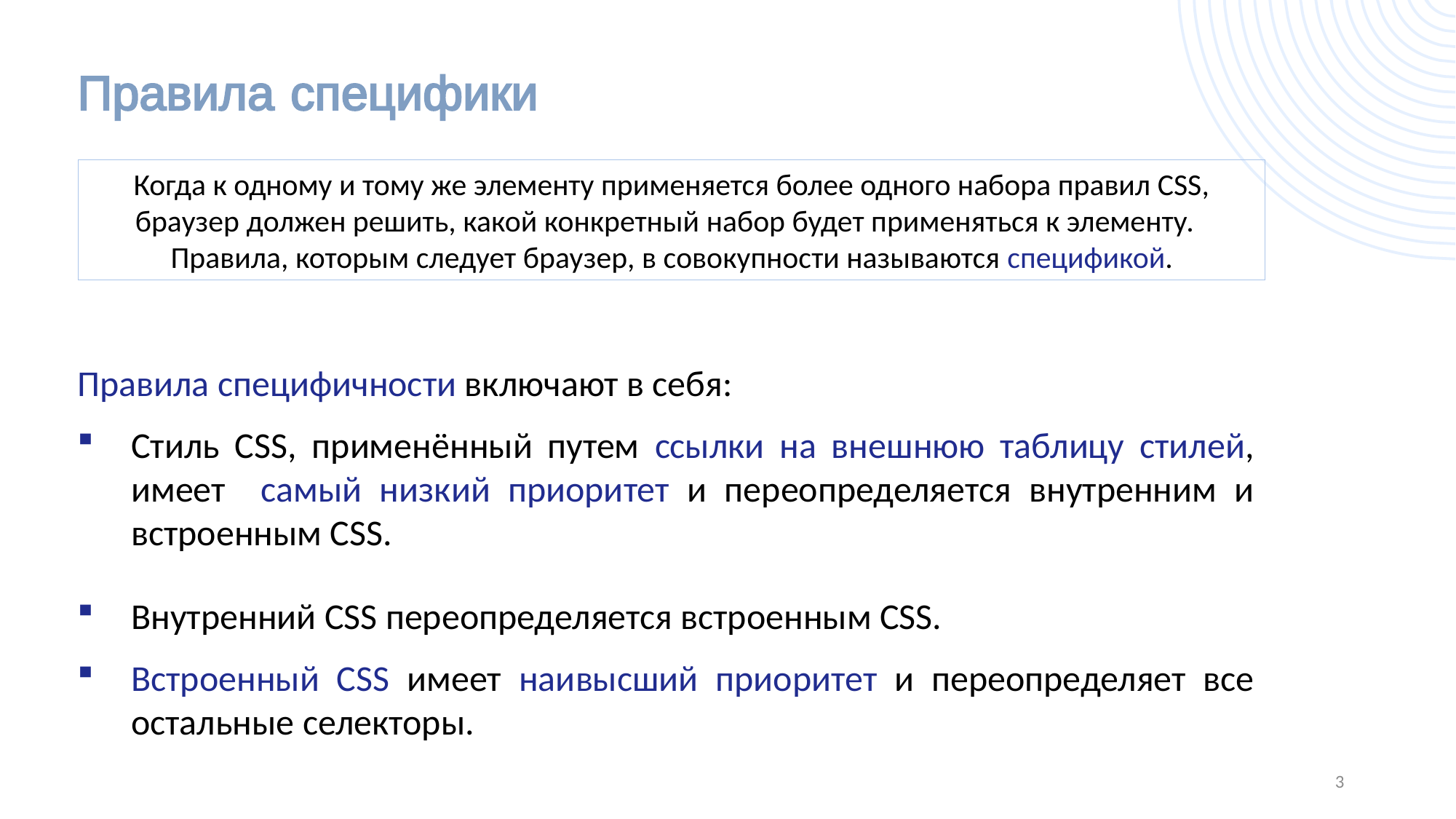

# Правила специфики
Когда к одному и тому же элементу применяется более одного набора правил CSS, браузер должен решить, какой конкретный набор будет применяться к элементу.
Правила, которым следует браузер, в совокупности называются спецификой.
Правила специфичности включают в себя:
Стиль CSS, применённый путем ссылки на внешнюю таблицу стилей, имеет  самый низкий приоритет и переопределяется внутренним и встроенным CSS.
Внутренний CSS переопределяется встроенным CSS.
Встроенный CSS имеет наивысший приоритет и переопределяет все остальные селекторы.
3